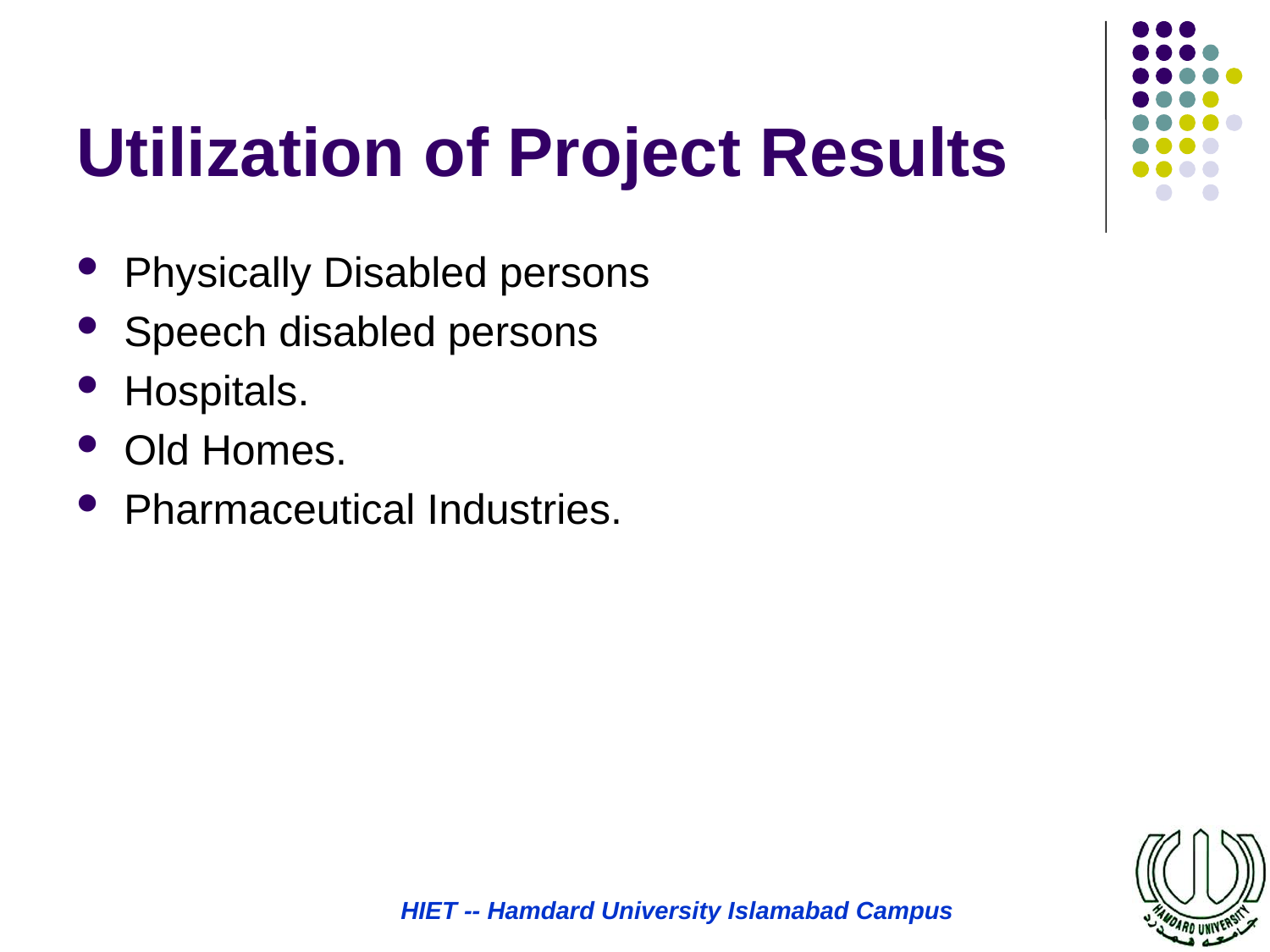

# Utilization of Project Results
Physically Disabled persons
Speech disabled persons
Hospitals.
Old Homes.
Pharmaceutical Industries.

HIET -- Hamdard University Islamabad Campus